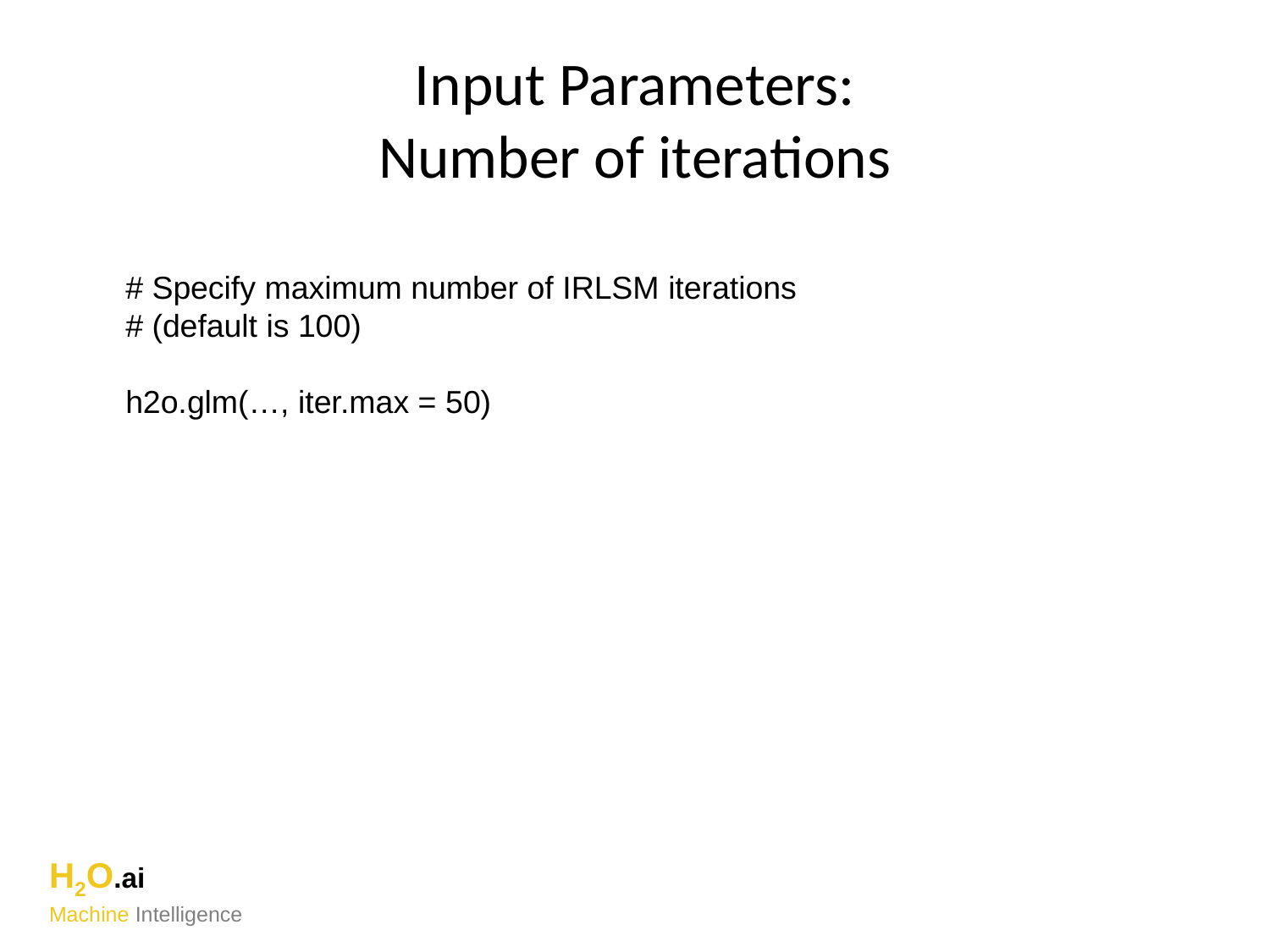

# Input Parameters: Number of iterations
# Specify maximum number of IRLSM iterations
# (default is 100)

h2o.glm(…, iter.max = 50)

H2O.ai
Machine Intelligence